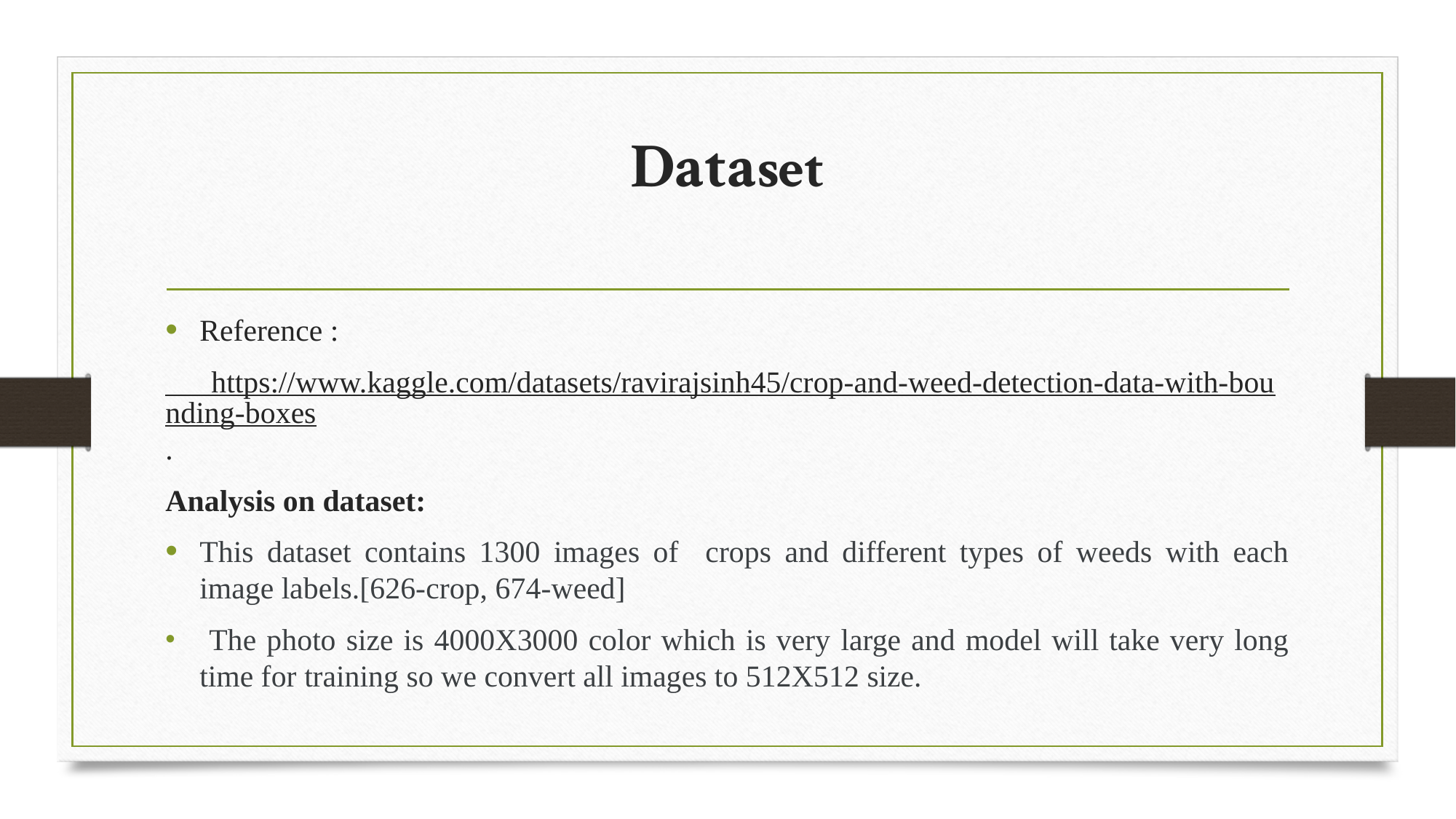

# Dataset
Reference :
      https://www.kaggle.com/datasets/ravirajsinh45/crop-and-weed-detection-data-with-bounding-boxes.
Analysis on dataset:
This dataset contains 1300 images of  crops and different types of weeds with each image labels.[626-crop, 674-weed]
 The photo size is 4000X3000 color which is very large and model will take very long time for training so we convert all images to 512X512 size.